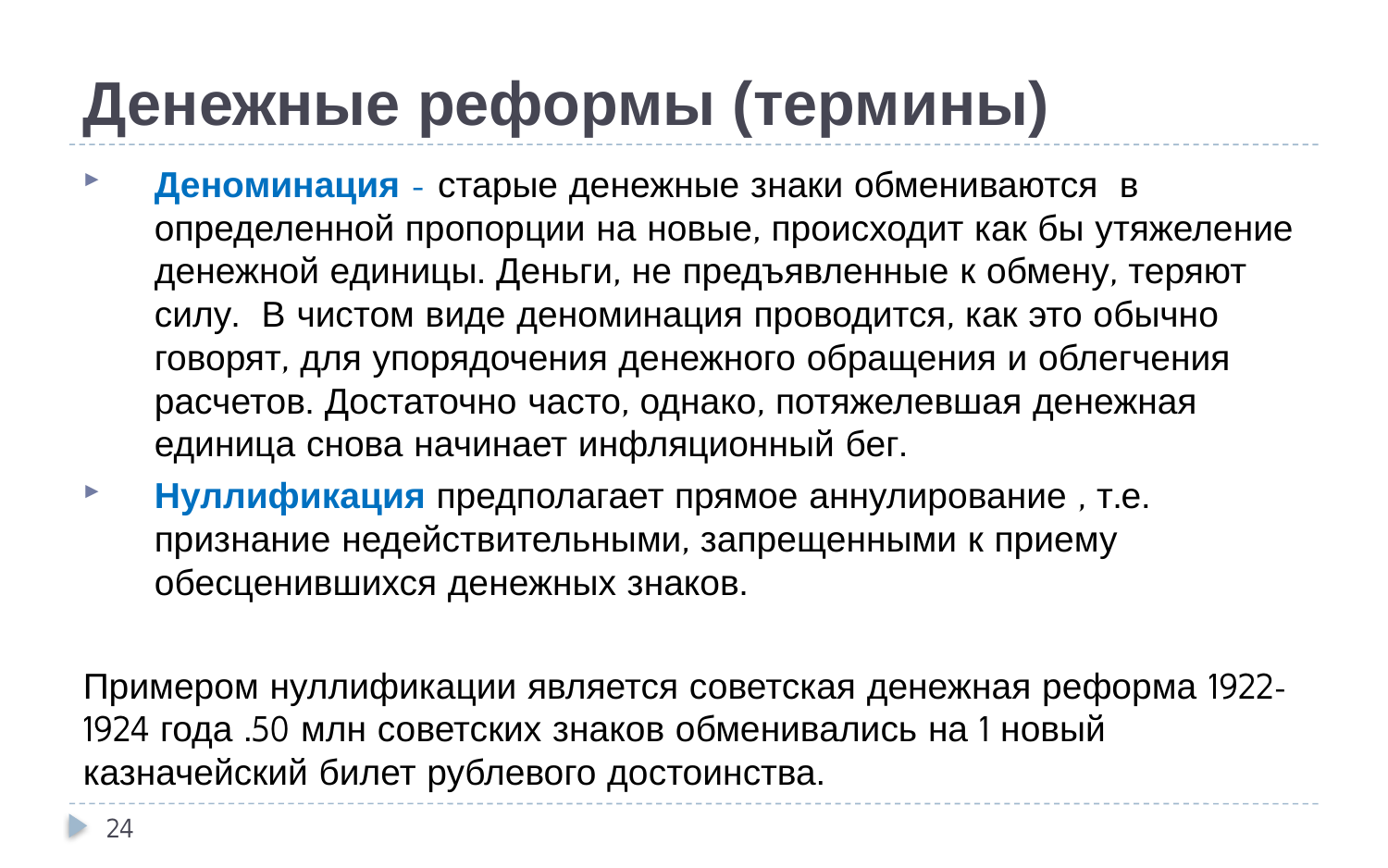

Денежные реформы (термины)
Деноминация - старые денежные знаки обмениваются  в определенной пропорции на новые, происходит как бы утяжеление денежной единицы. Деньги, не предъявленные к обмену, теряют силу.  В чистом виде деноминация проводится, как это обычно говорят, для упорядочения денежного обращения и облегчения расчетов. Достаточно часто, однако, потяжелевшая денежная единица снова начинает инфляционный бег.
Нуллификация предполагает прямое аннулирование , т.е. признание недействительными, запрещенными к приему обесценившихся денежных знаков.

Примером нуллификации является советская денежная реформа 1922-1924 года .50 млн советских знаков обменивались на 1 новый казначейский билет рублевого достоинства.
24